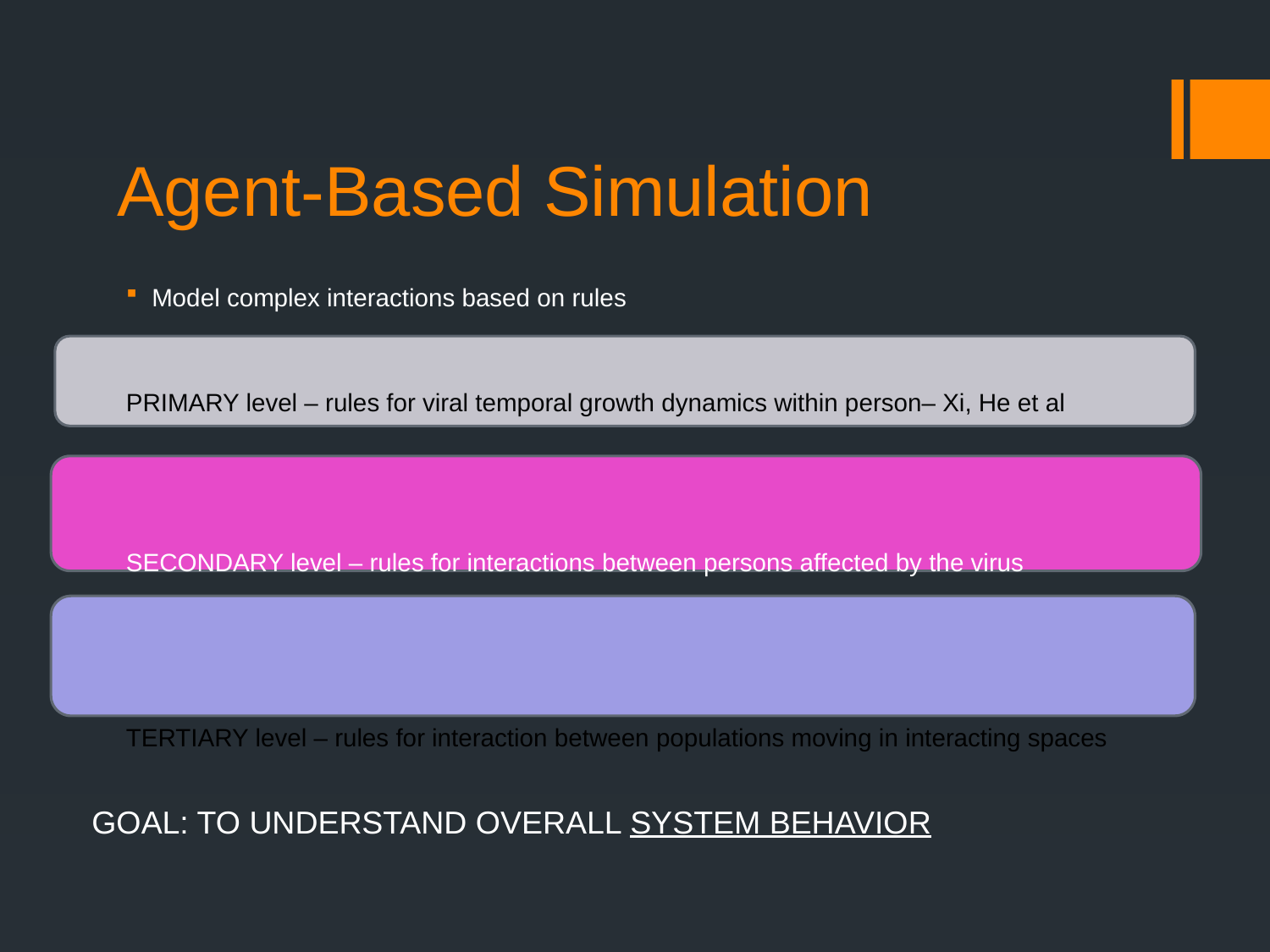

# Agent-Based Simulation
Model complex interactions based on rules

PRIMARY level – rules for viral temporal growth dynamics within person– Xi, He et al

SECONDARY level – rules for interactions between persons affected by the virus

TERTIARY level – rules for interaction between populations moving in interacting spaces

GOAL: TO UNDERSTAND OVERALL SYSTEM BEHAVIOR